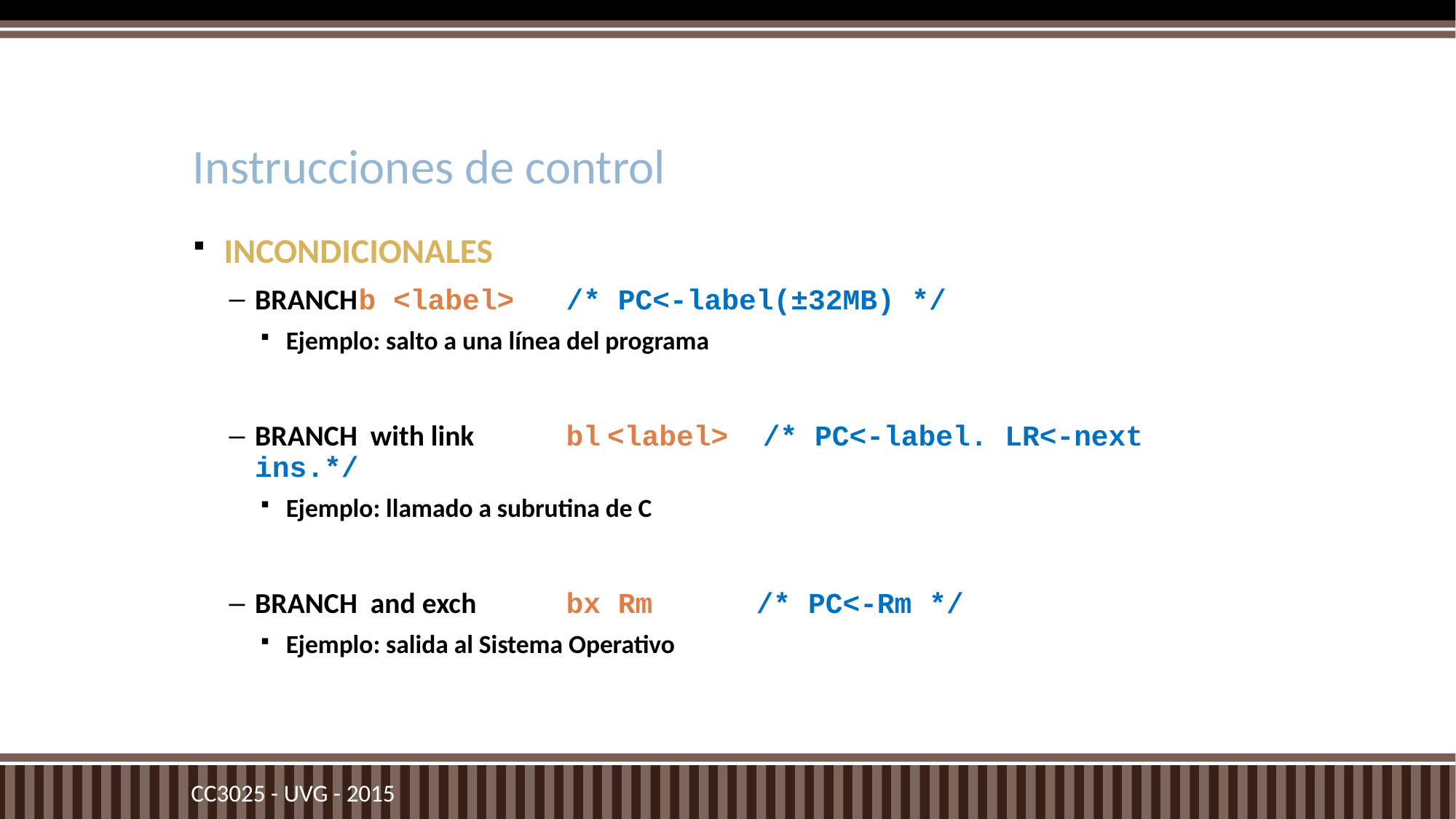

# Instrucciones de control
INCONDICIONALES
BRANCH		b <label>	/* PC<-label(±32MB) */
Ejemplo: salto a una línea del programa

BRANCH  with link	bl <label>  /* PC<-label. LR<-next ins.*/
Ejemplo: llamado a subrutina de C

BRANCH  and exch	bx Rm      /* PC<-Rm */
Ejemplo: salida al Sistema Operativo

CC3025 - UVG - 2015